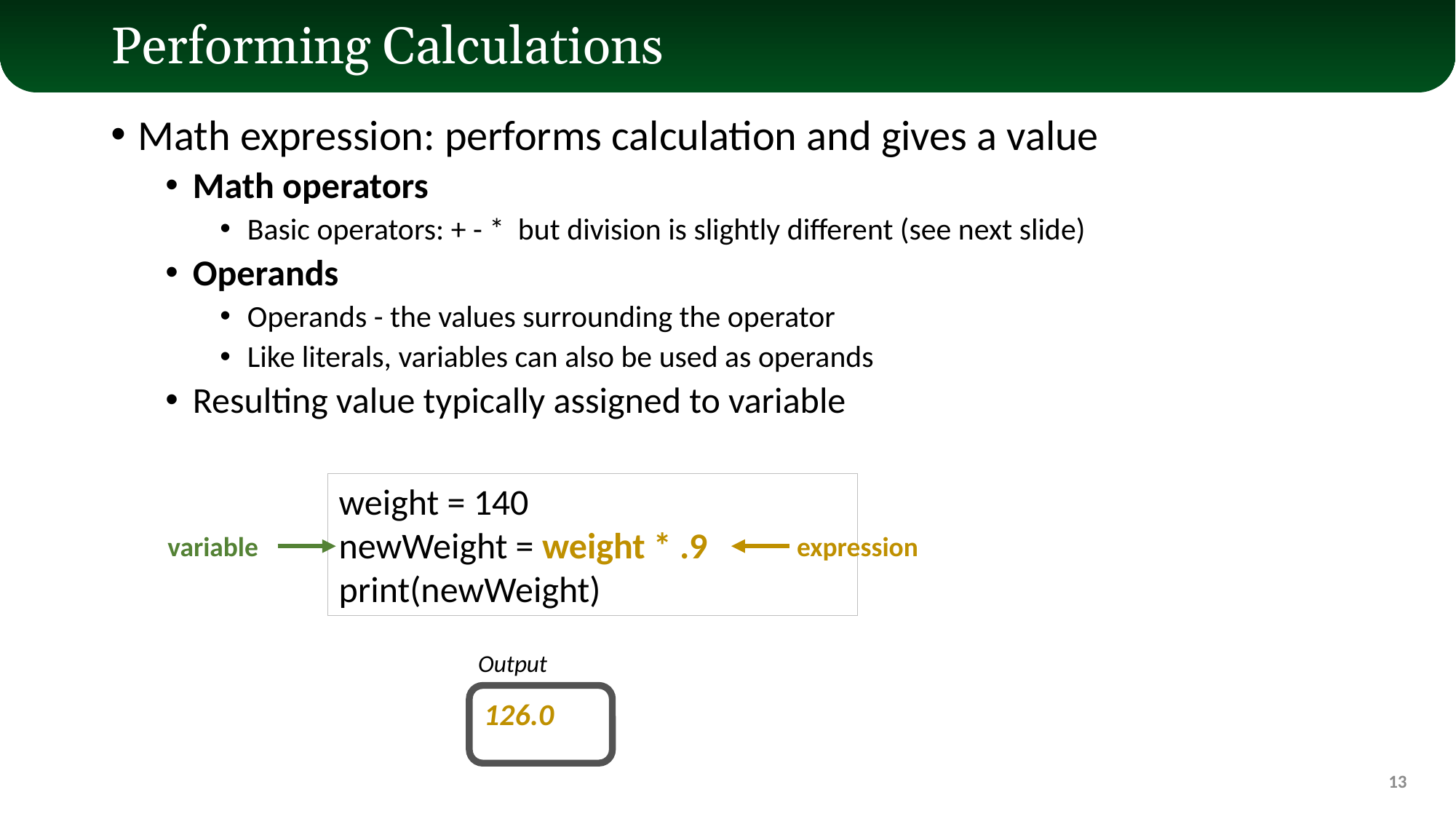

# Performing Calculations
Math expression: performs calculation and gives a value
Math operators
Basic operators: + - *  but division is slightly different (see next slide)
Operands
Operands - the values surrounding the operator
Like literals, variables can also be used as operands
Resulting value typically assigned to variable
weight = 140
newWeight = weight * .9
print(newWeight)
variable
expression
Output
126.0
13